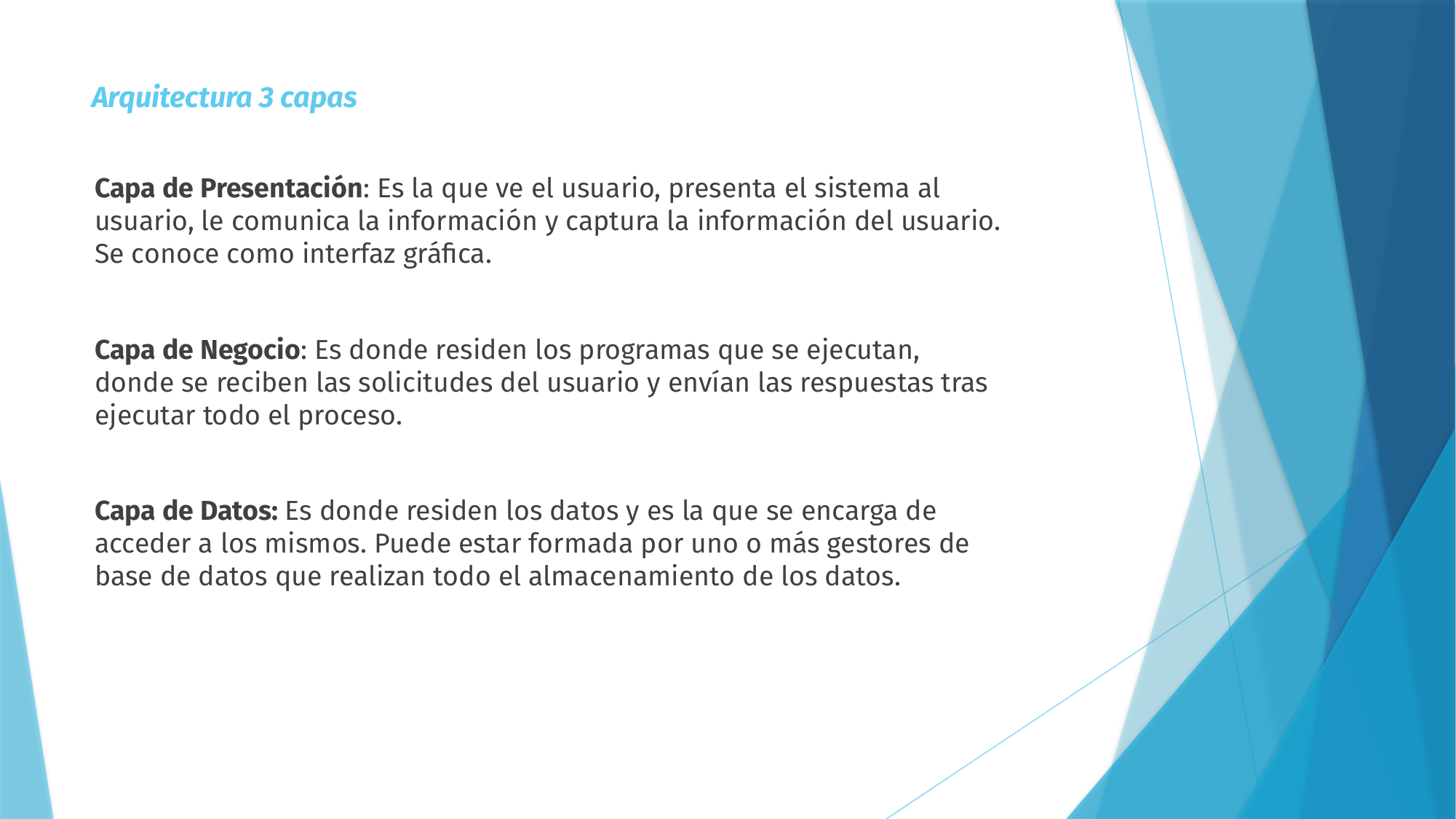

# Arquitectura 3 capas
Capa de Presentación: Es la que ve el usuario, presenta el sistema al usuario, le comunica la información y captura la información del usuario. Se conoce como interfaz gráfica.

Capa de Negocio: Es donde residen los programas que se ejecutan, donde se reciben las solicitudes del usuario y envían las respuestas tras ejecutar todo el proceso.

Capa de Datos: Es donde residen los datos y es la que se encarga de acceder a los mismos. Puede estar formada por uno o más gestores de base de datos que realizan todo el almacenamiento de los datos.